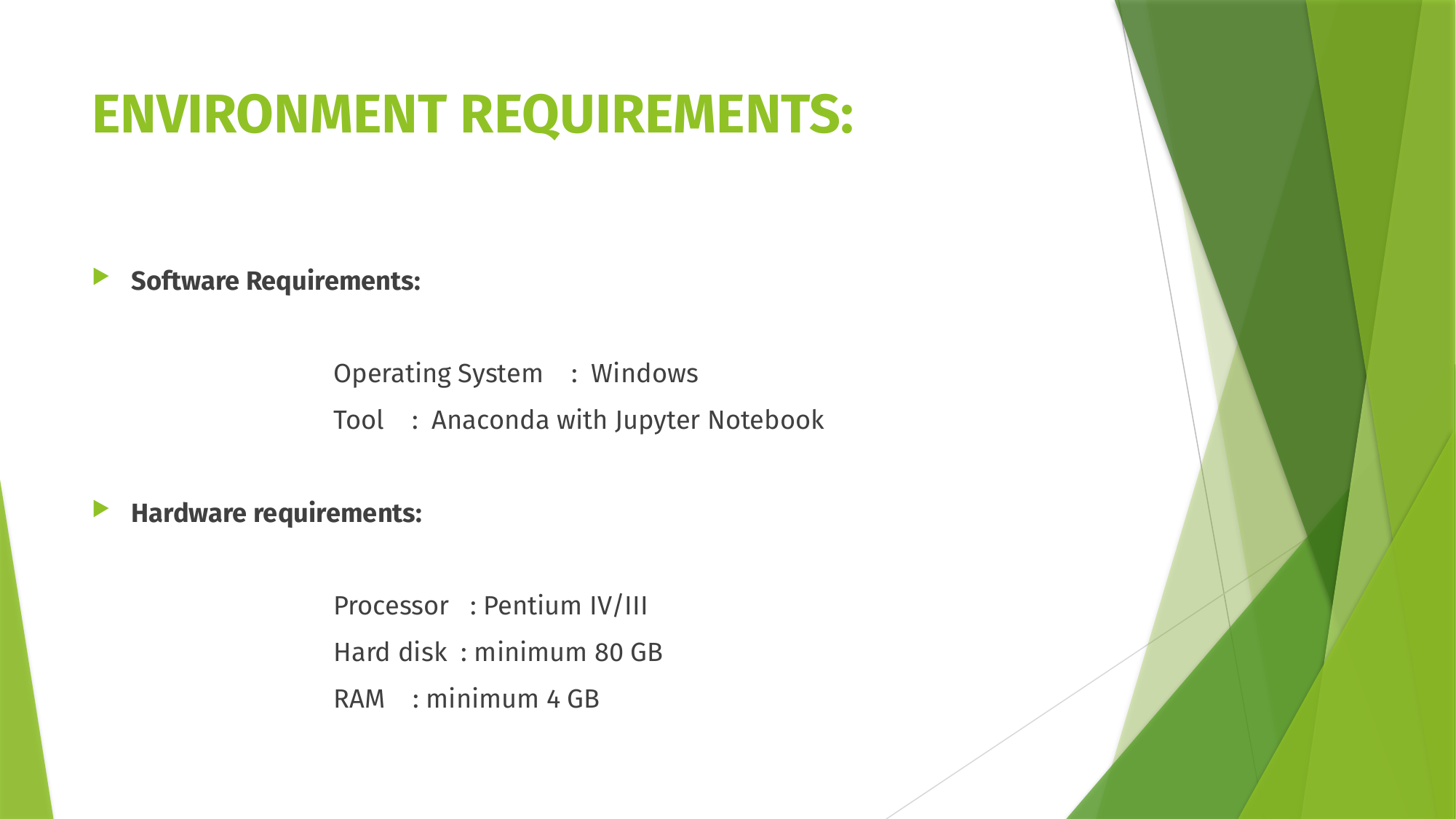

# ENVIRONMENT REQUIREMENTS:
Software Requirements:

                                   Operating System    :  Windows
                                   Tool    :  Anaconda with Jupyter Notebook

Hardware requirements:

                                   Processor   : Pentium IV/III
                                   Hard disk  : minimum 80 GB
                                   RAM    : minimum 4 GB